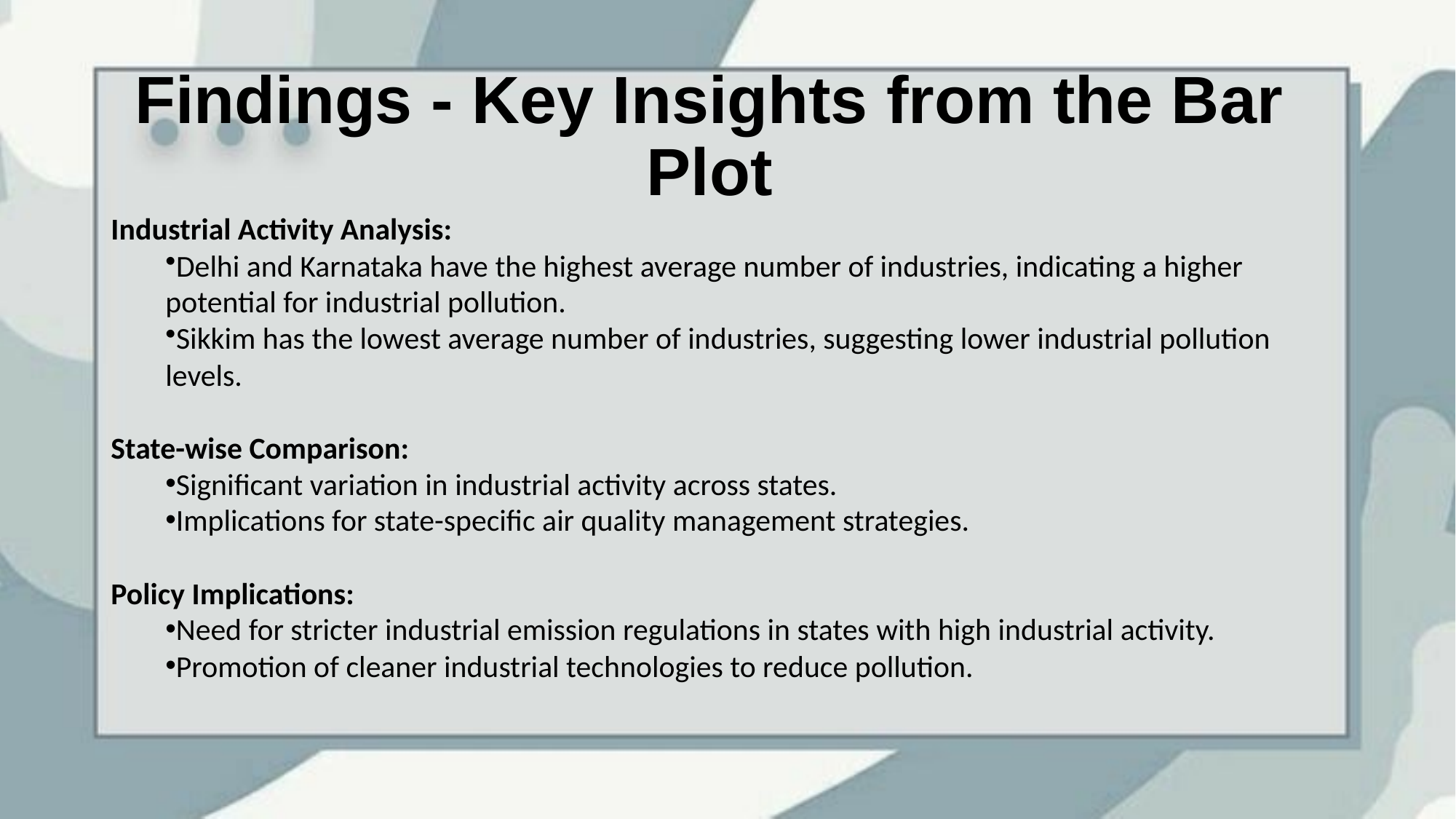

# Findings - Key Insights from the Bar Plot
Industrial Activity Analysis:
Delhi and Karnataka have the highest average number of industries, indicating a higher potential for industrial pollution.
Sikkim has the lowest average number of industries, suggesting lower industrial pollution levels.

State-wise Comparison:
Significant variation in industrial activity across states.
Implications for state-specific air quality management strategies.

Policy Implications:
Need for stricter industrial emission regulations in states with high industrial activity.
Promotion of cleaner industrial technologies to reduce pollution.